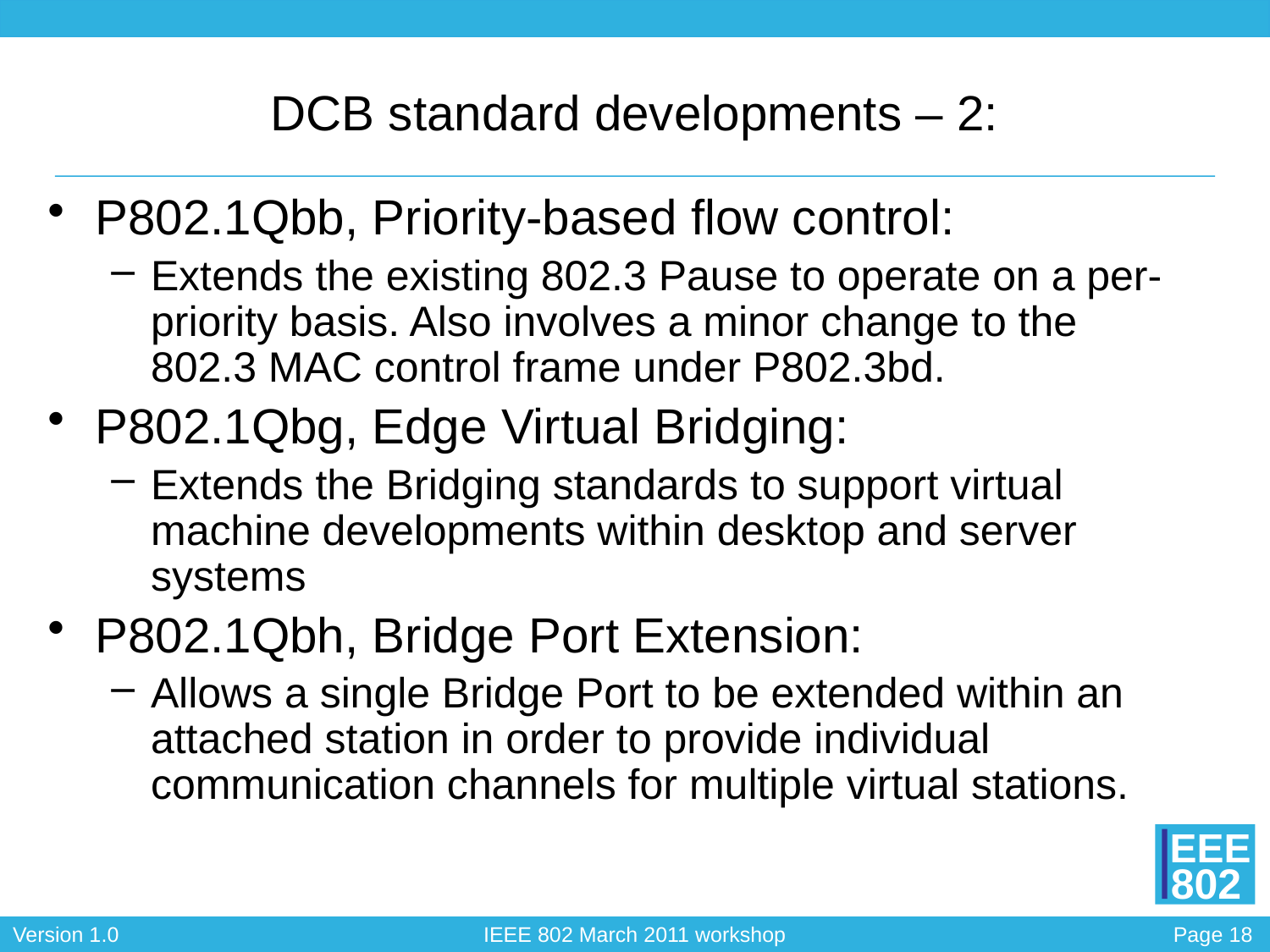

# DCB standard developments – 2:
P802.1Qbb, Priority-based flow control:
Extends the existing 802.3 Pause to operate on a per-priority basis. Also involves a minor change to the 802.3 MAC control frame under P802.3bd.
P802.1Qbg, Edge Virtual Bridging:
Extends the Bridging standards to support virtual machine developments within desktop and server systems
P802.1Qbh, Bridge Port Extension:
Allows a single Bridge Port to be extended within an attached station in order to provide individual communication channels for multiple virtual stations.